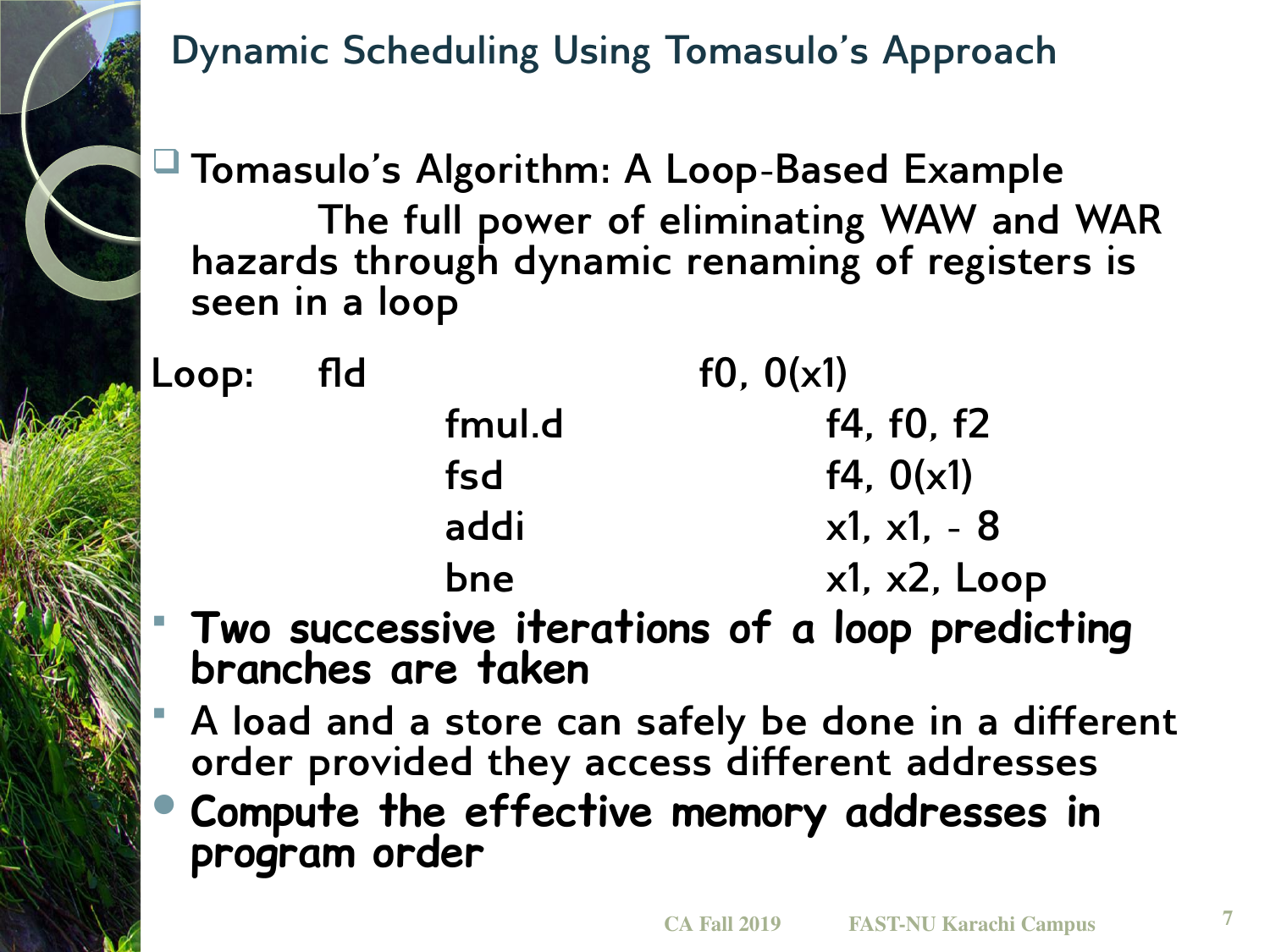

# Dynamic Scheduling Using Tomasulo’s Approach
Tomasulo’s Algorithm: A Loop-Based Example
		The full power of eliminating WAW and WAR 	hazards through dynamic renaming of registers is 	seen in a loop

Loop: 	fld 			f0, 0(x1)
			fmul.d 		f4, f0, f2
			fsd			f4, 0(x1)
			addi			x1, x1, - 8
			bne			x1, x2, Loop
Two successive iterations of a loop predicting branches are taken
A load and a store can safely be done in a different order provided they access different addresses
Compute the effective memory addresses in program order
CA Fall 2019
7
FAST-NU Karachi Campus